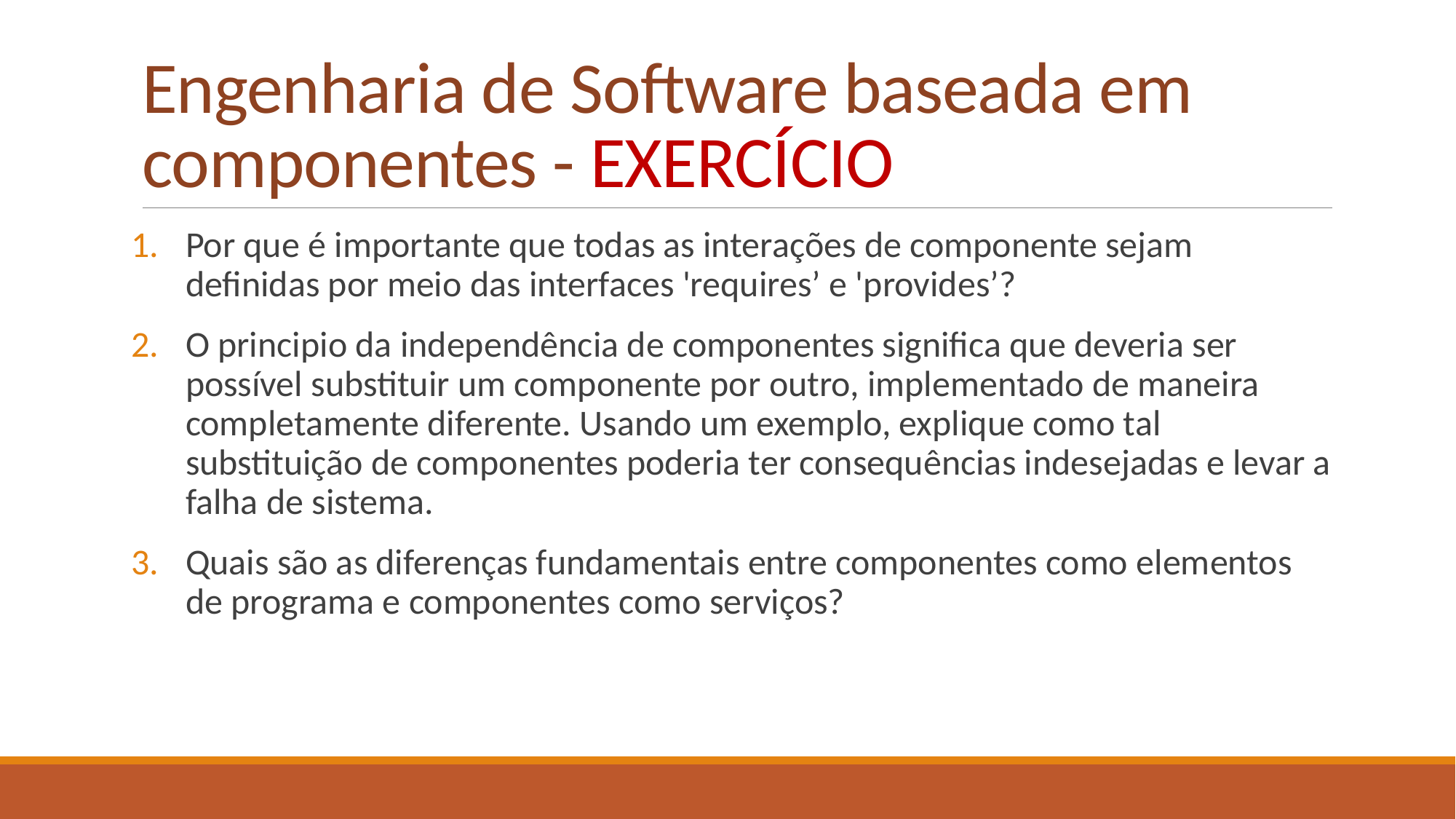

# Engenharia de Software baseada em componentes - EXERCÍCIO
Por que é importante que todas as interações de componente sejam definidas por meio das interfaces 'requires’ e 'provides’?
O principio da independência de componentes significa que deveria ser possível substituir um componente por outro, implementado de maneira completamente diferente. Usando um exemplo, explique como tal substituição de componentes poderia ter consequências indesejadas e levar a falha de sistema.
Quais são as diferenças fundamentais entre componentes como elementos de programa e componentes como serviços?